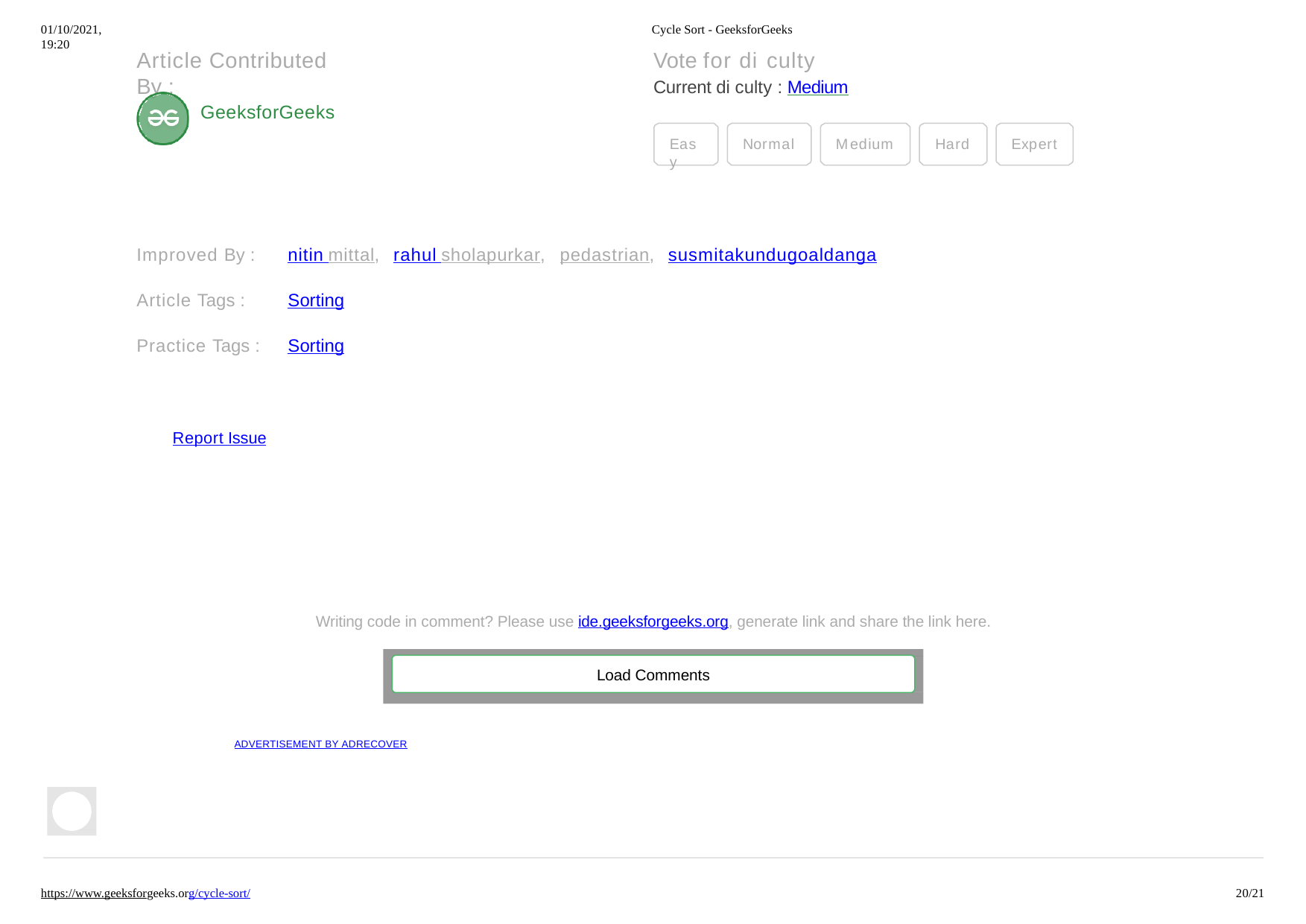

01/10/2021, 19:20
Cycle Sort - GeeksforGeeks
Vote for di culty
Current di culty : Medium
Article Contributed By :

GeeksforGeeks

Easy
Normal
Medium
Hard
Expert
Improved By :
nitin mittal,
rahul sholapurkar,
pedastrian,
susmitakundugoaldanga
Article Tags :
Sorting
Practice Tags :
Sorting
Report Issue
Writing code in comment? Please use ide.geeksforgeeks.org, generate link and share the link here.

Load Comments

ADVERTISEMENT BY ADRECOVER

https://www.geeksforgeeks.org/cycle-sort/
20/21